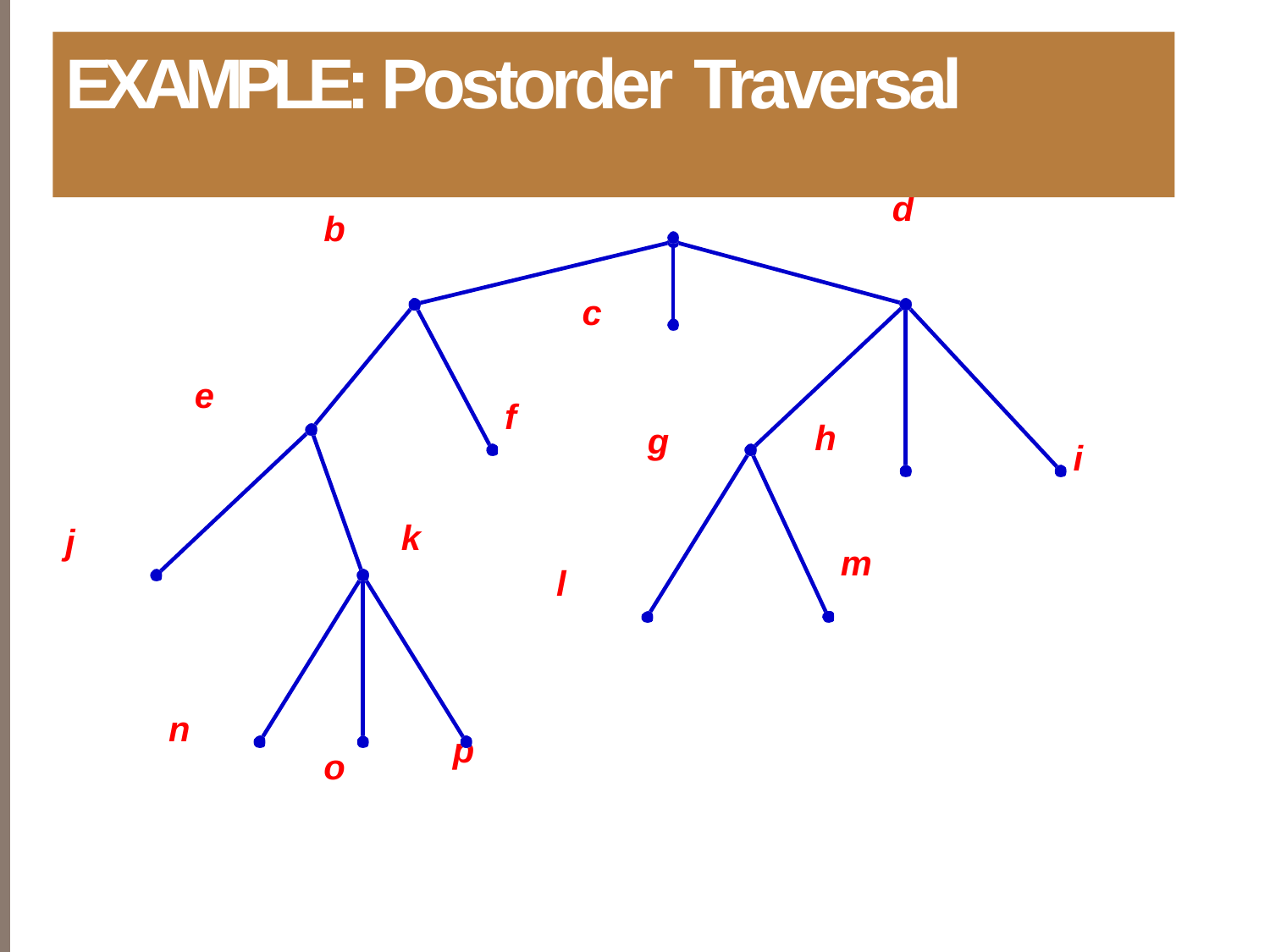

# EXAMPLE: Postorder Traversal
a
d
b

c

e
f
h
g

i
k
j
m
l
n
p
o